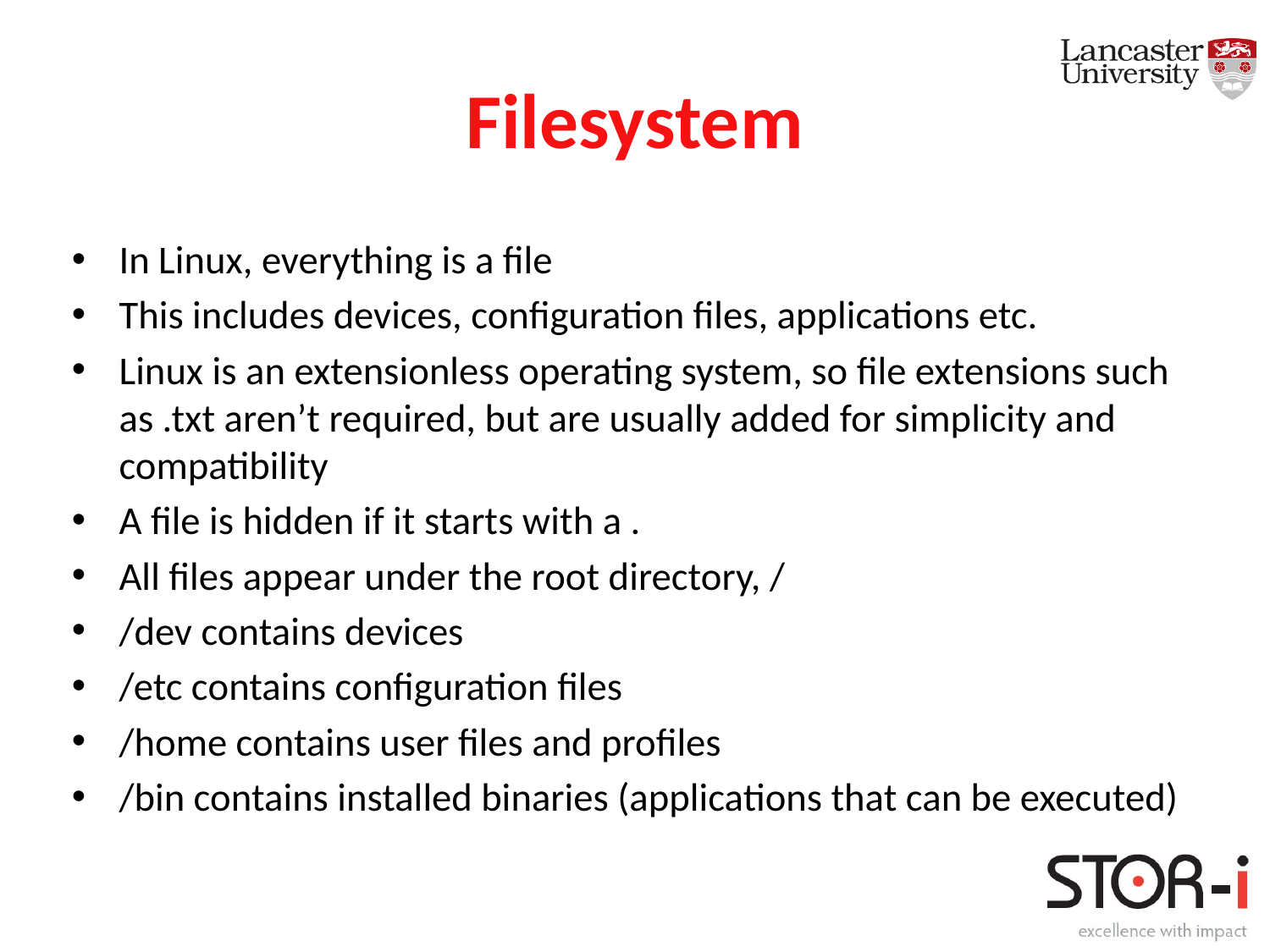

# Filesystem
In Linux, everything is a file
This includes devices, configuration files, applications etc.
Linux is an extensionless operating system, so file extensions such as .txt aren’t required, but are usually added for simplicity and compatibility
A file is hidden if it starts with a .
All files appear under the root directory, /
/dev contains devices
/etc contains configuration files
/home contains user files and profiles
/bin contains installed binaries (applications that can be executed)